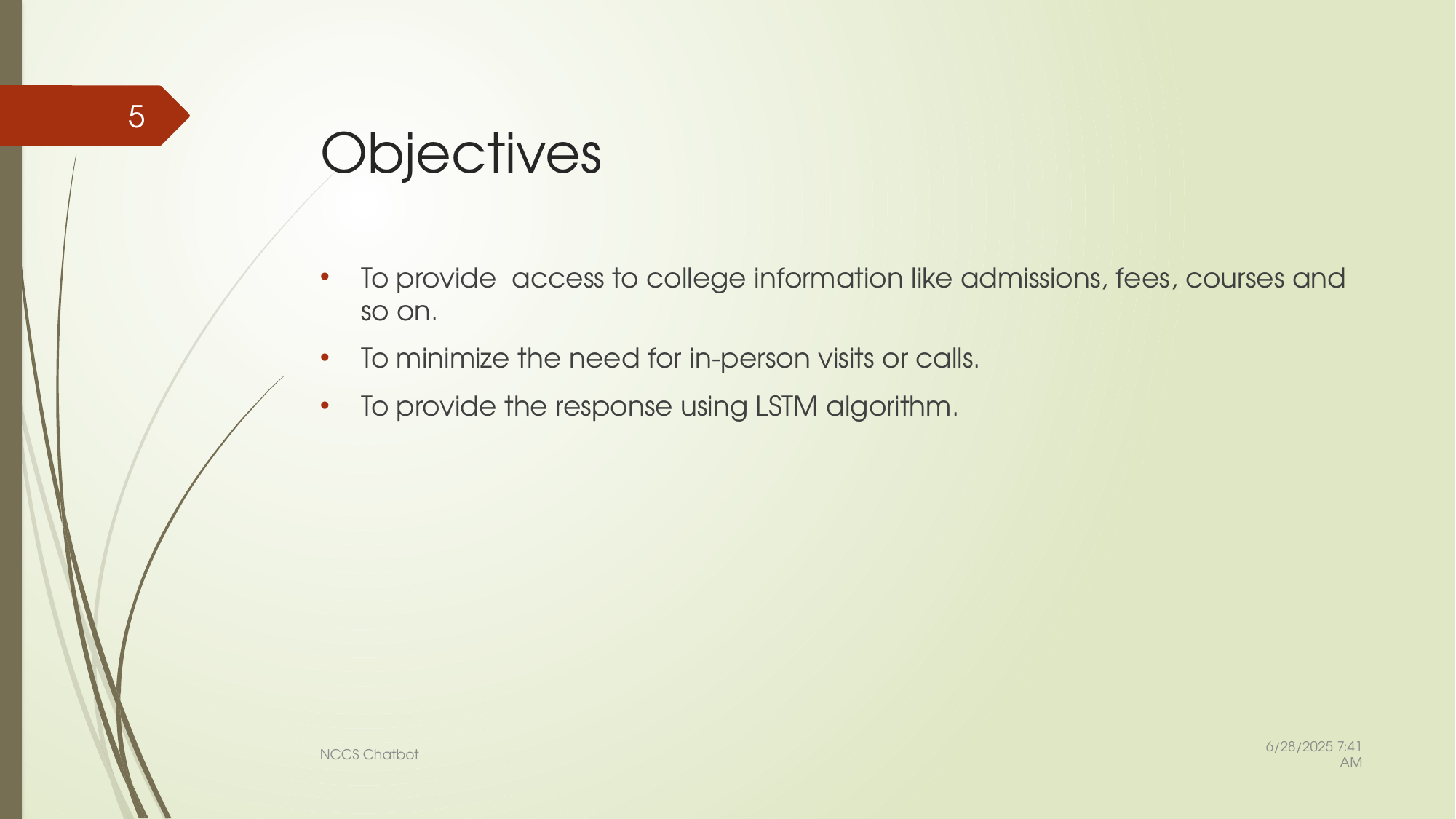

5
# Objectives
To provide  access to college information like admissions, fees, courses and so on.
To minimize the need for in-person visits or calls.
To provide the response using LSTM algorithm.

6/28/2025 7:41 AM
NCCS Chatbot